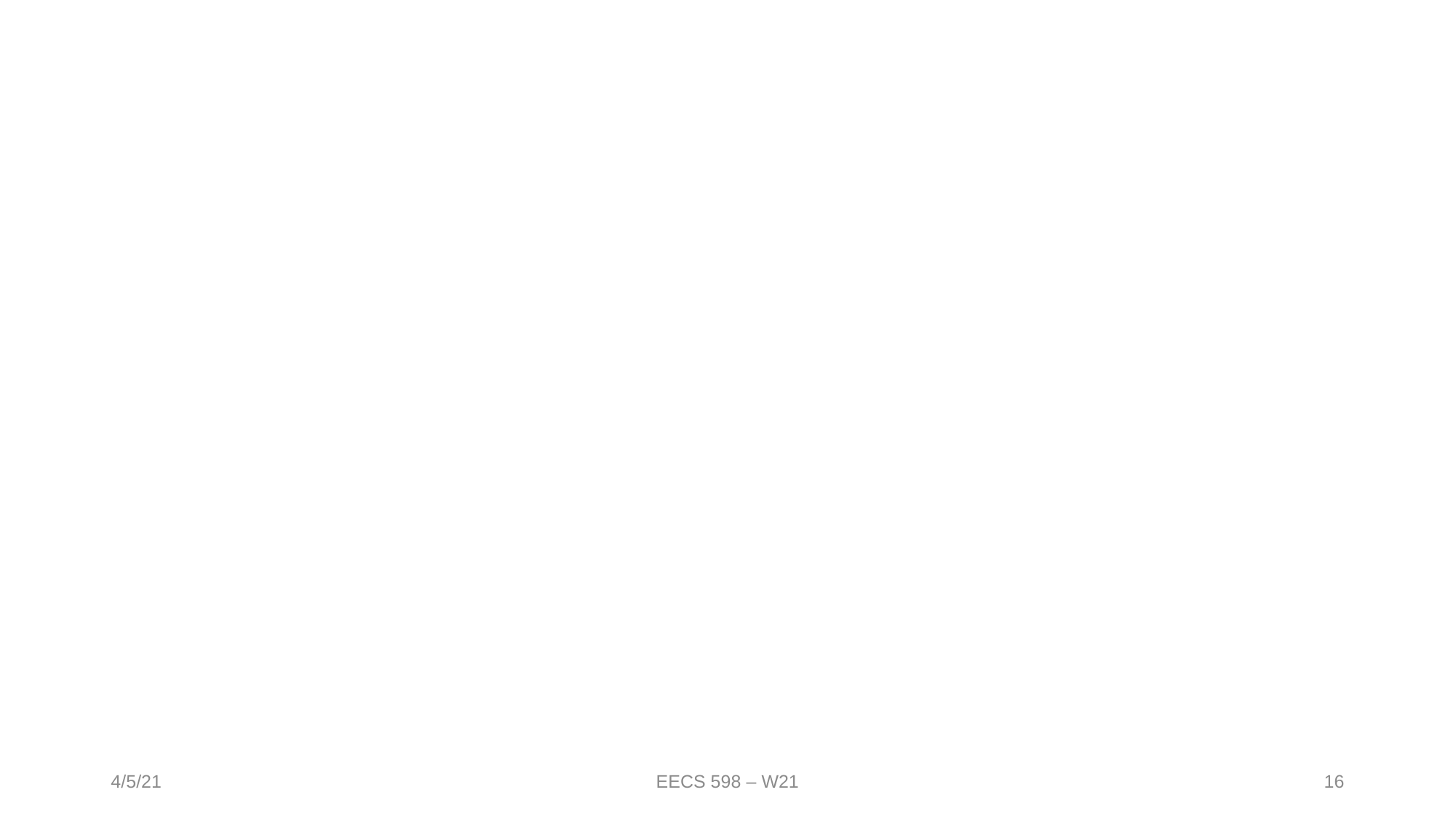

#

4/5/21
EECS 598 – W21
16